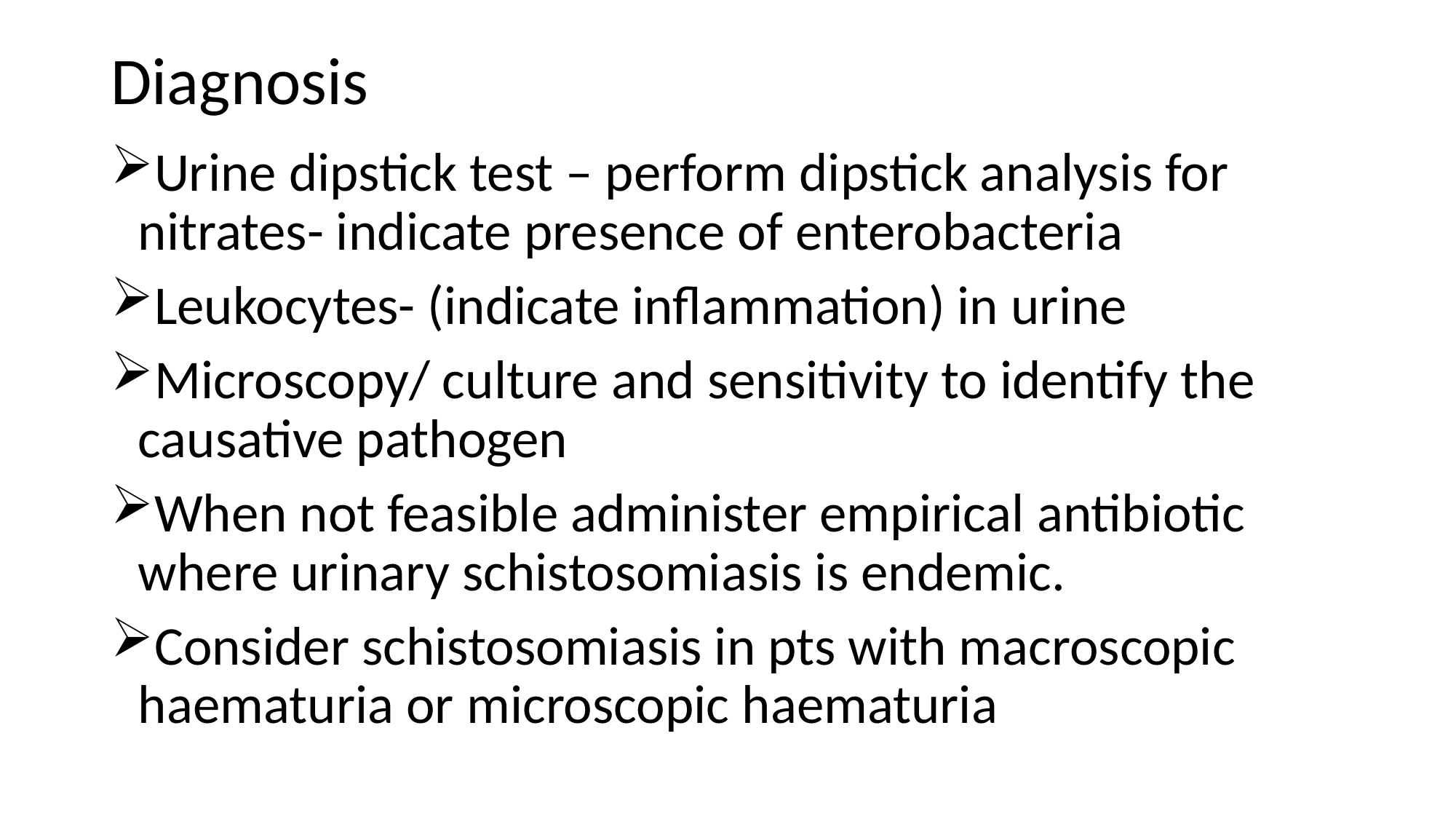

# Diagnosis
Urine dipstick test – perform dipstick analysis for nitrates- indicate presence of enterobacteria
Leukocytes- (indicate inflammation) in urine
Microscopy/ culture and sensitivity to identify the causative pathogen
When not feasible administer empirical antibiotic where urinary schistosomiasis is endemic.
Consider schistosomiasis in pts with macroscopic haematuria or microscopic haematuria